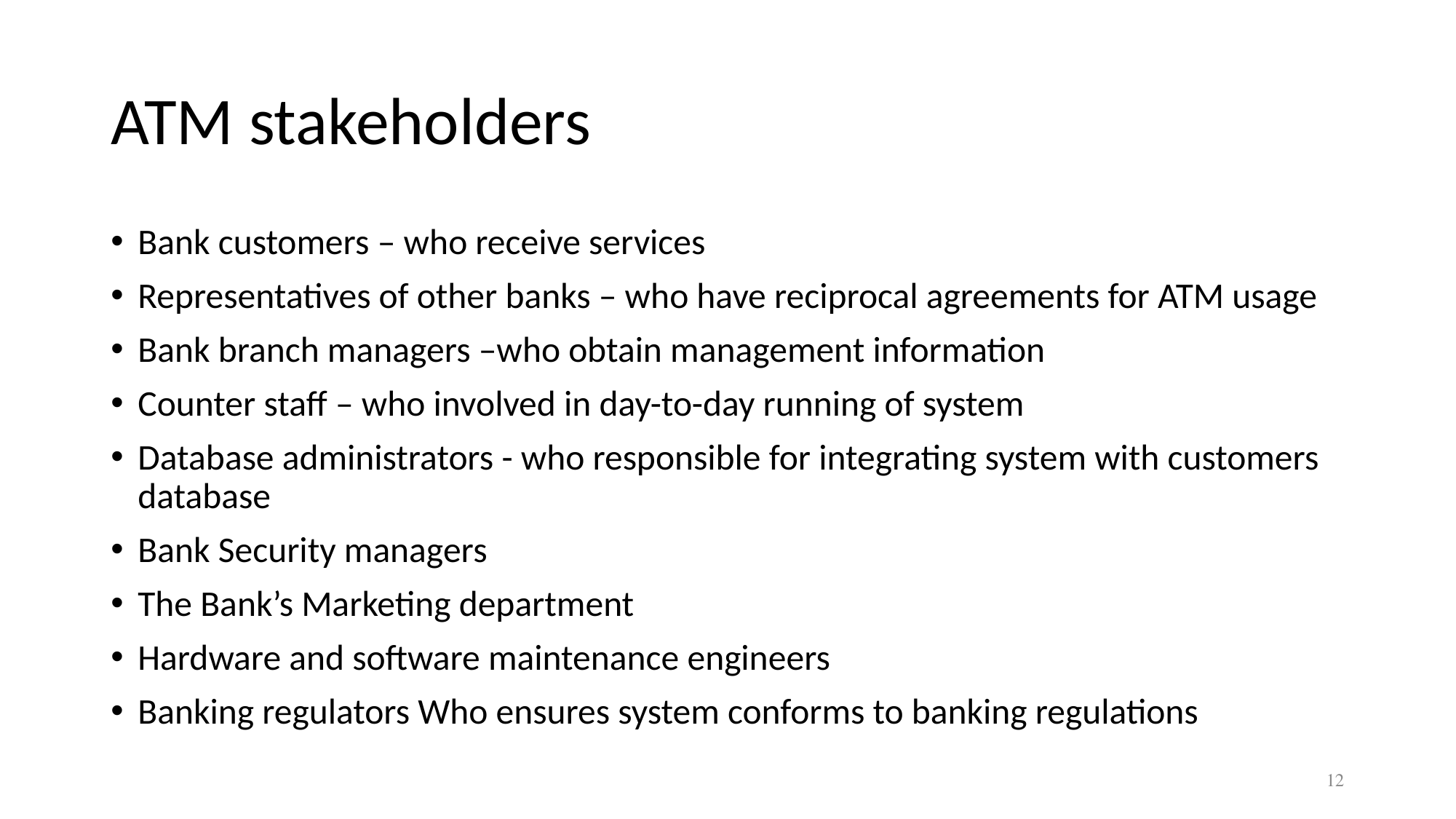

# ATM stakeholders
Bank customers – who receive services
Representatives of other banks – who have reciprocal agreements for ATM usage
Bank branch managers –who obtain management information
Counter staff – who involved in day-to-day running of system
Database administrators - who responsible for integrating system with customers database
Bank Security managers
The Bank’s Marketing department
Hardware and software maintenance engineers
Banking regulators Who ensures system conforms to banking regulations
12